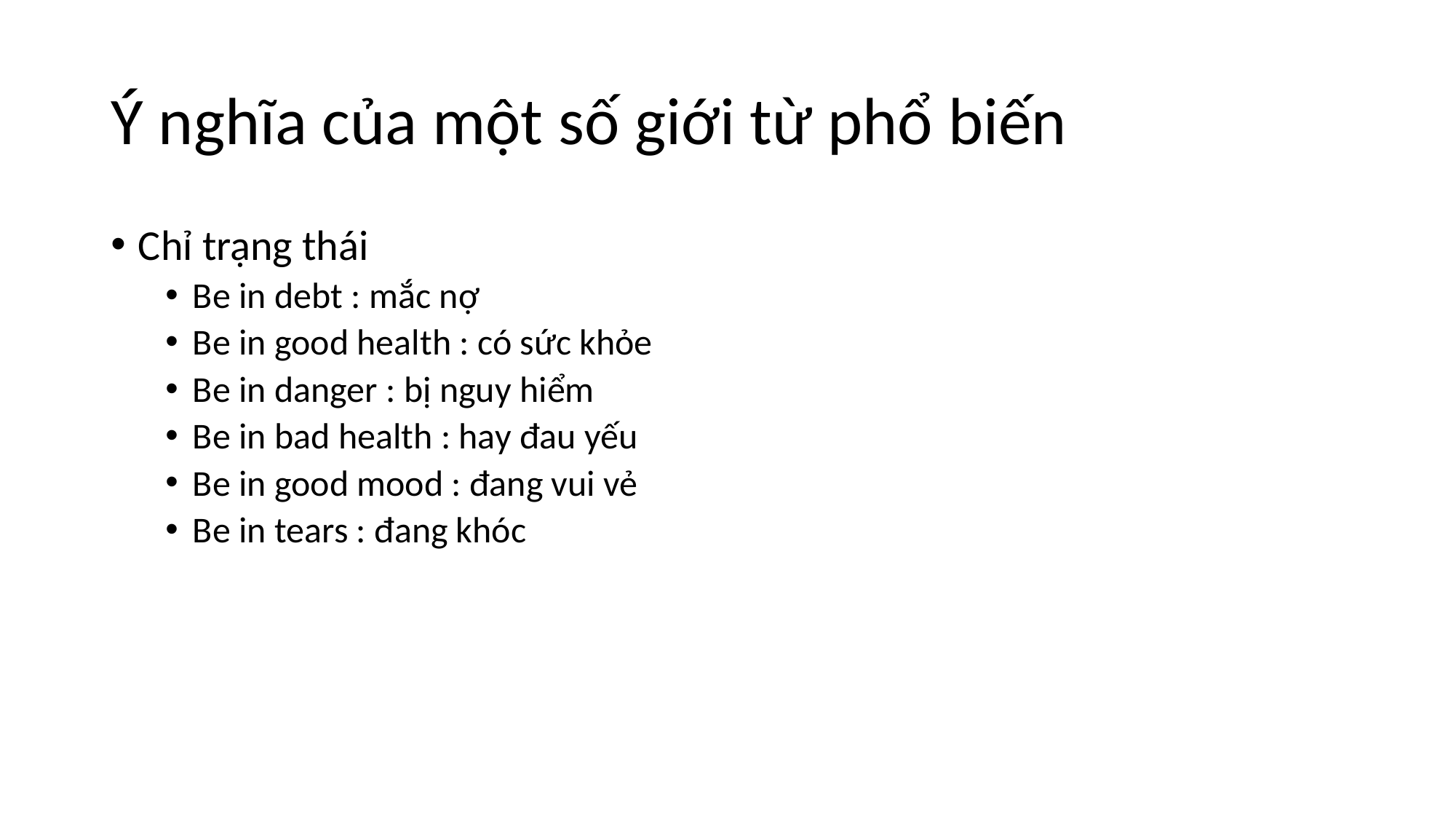

# Ý nghĩa của một số giới từ phổ biến
Chỉ trạng thái
Be in debt : mắc nợ
Be in good health : có sức khỏe
Be in danger : bị nguy hiểm
Be in bad health : hay đau yếu
Be in good mood : đang vui vẻ
Be in tears : đang khóc